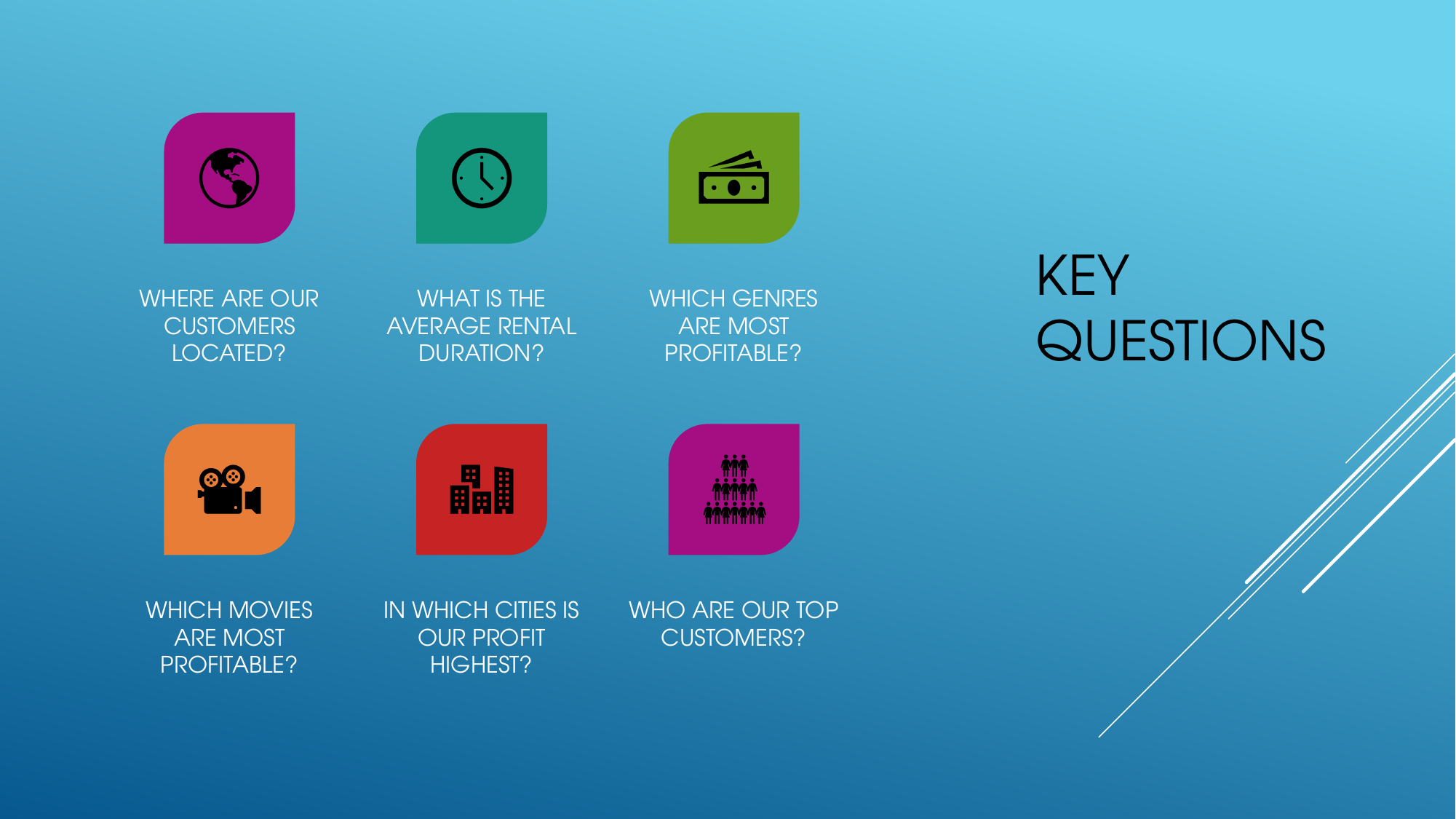

Where are our customers located?
What is the average rental duration?
Which genres are most profitable?
Which movies are most profitable?
In which cities is our profit highest?
Who are our top customers?
# Key Questions